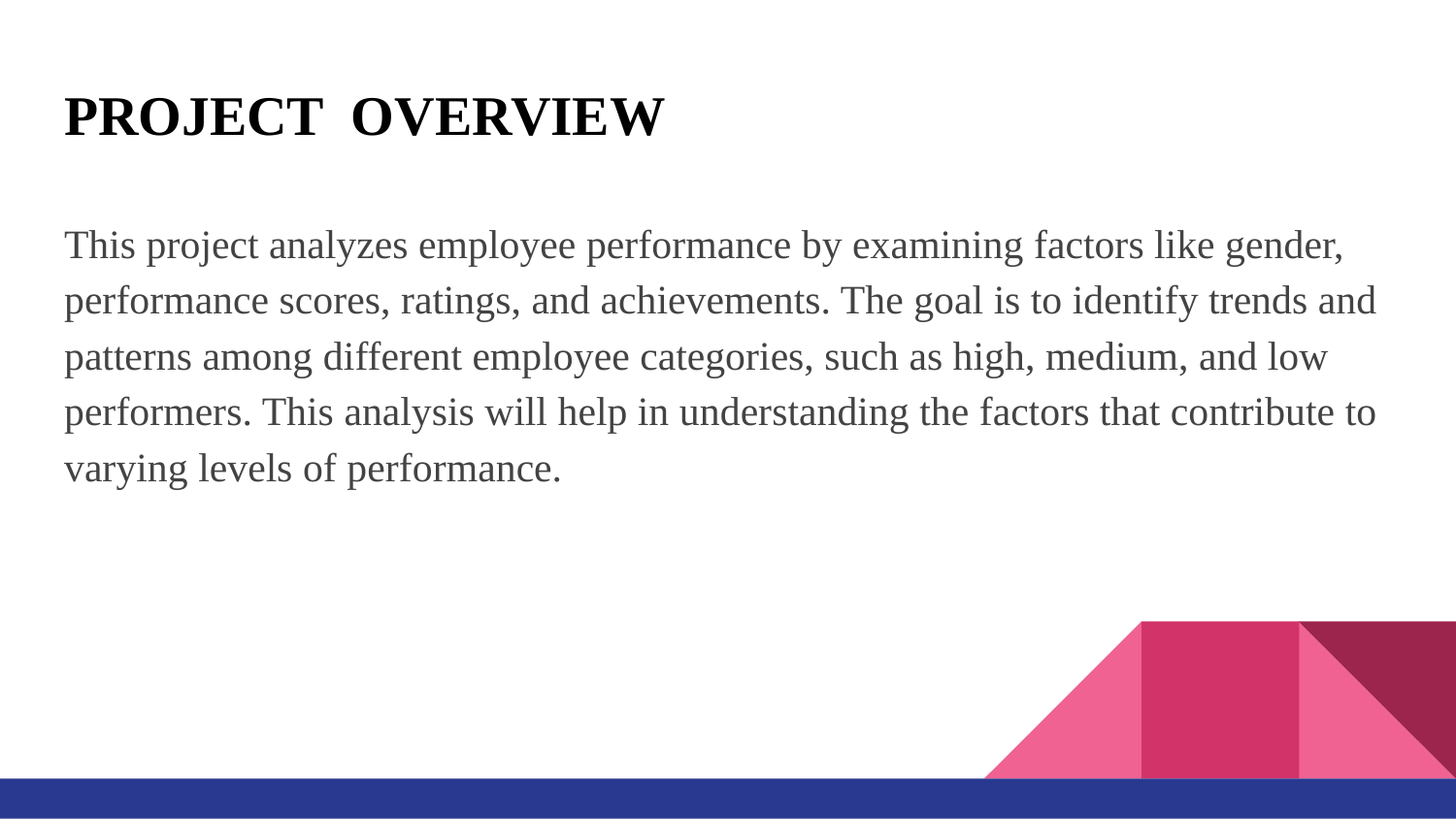

# PROJECT  OVERVIEW
This project analyzes employee performance by examining factors like gender, performance scores, ratings, and achievements. The goal is to identify trends and patterns among different employee categories, such as high, medium, and low performers. This analysis will help in understanding the factors that contribute to varying levels of performance.